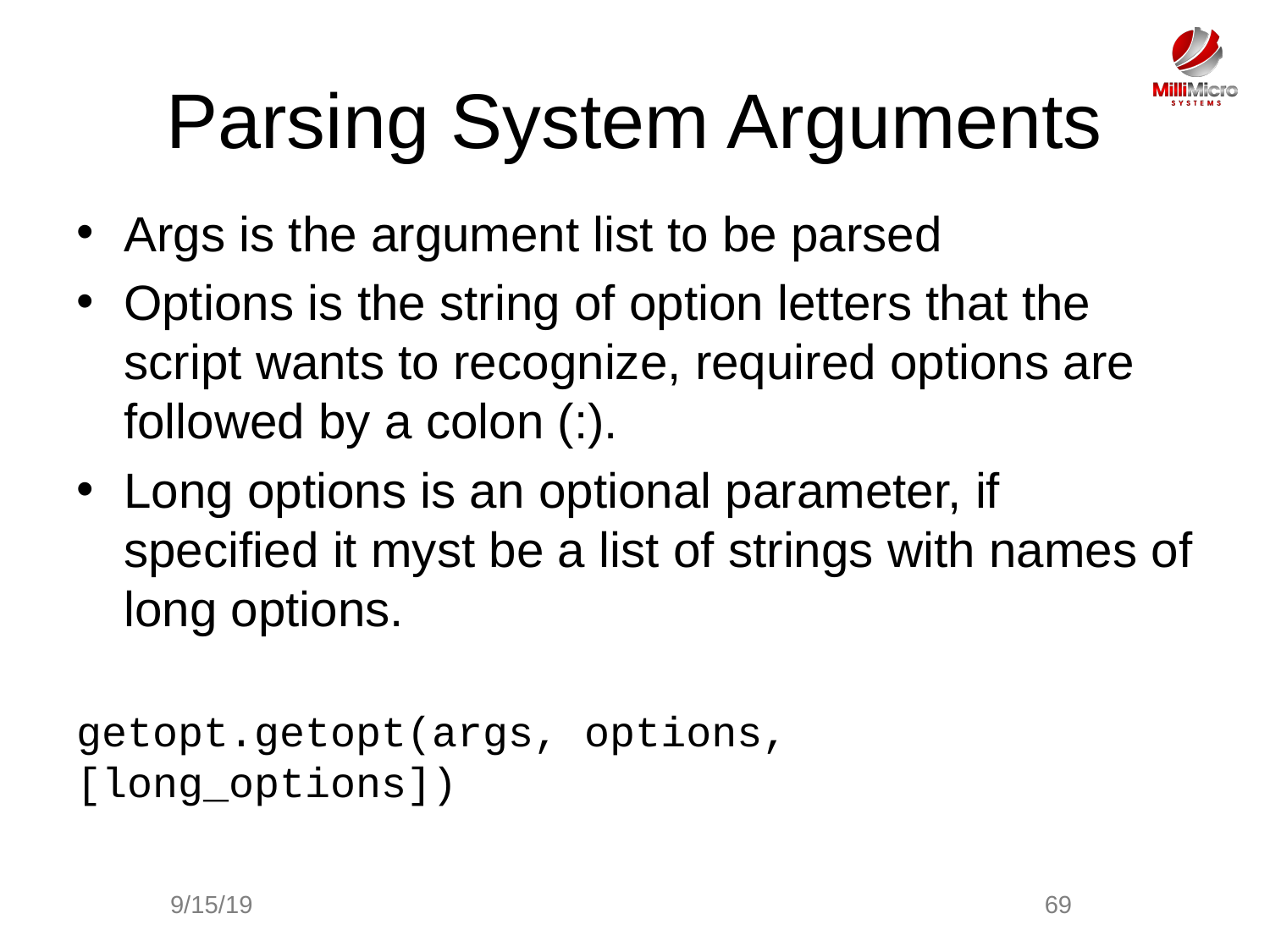

# Parsing System Arguments
Args is the argument list to be parsed
Options is the string of option letters that the script wants to recognize, required options are followed by a colon (:).
Long options is an optional parameter, if specified it myst be a list of strings with names of long options.

getopt.getopt(args, options, [long_options])

9/15/19
69